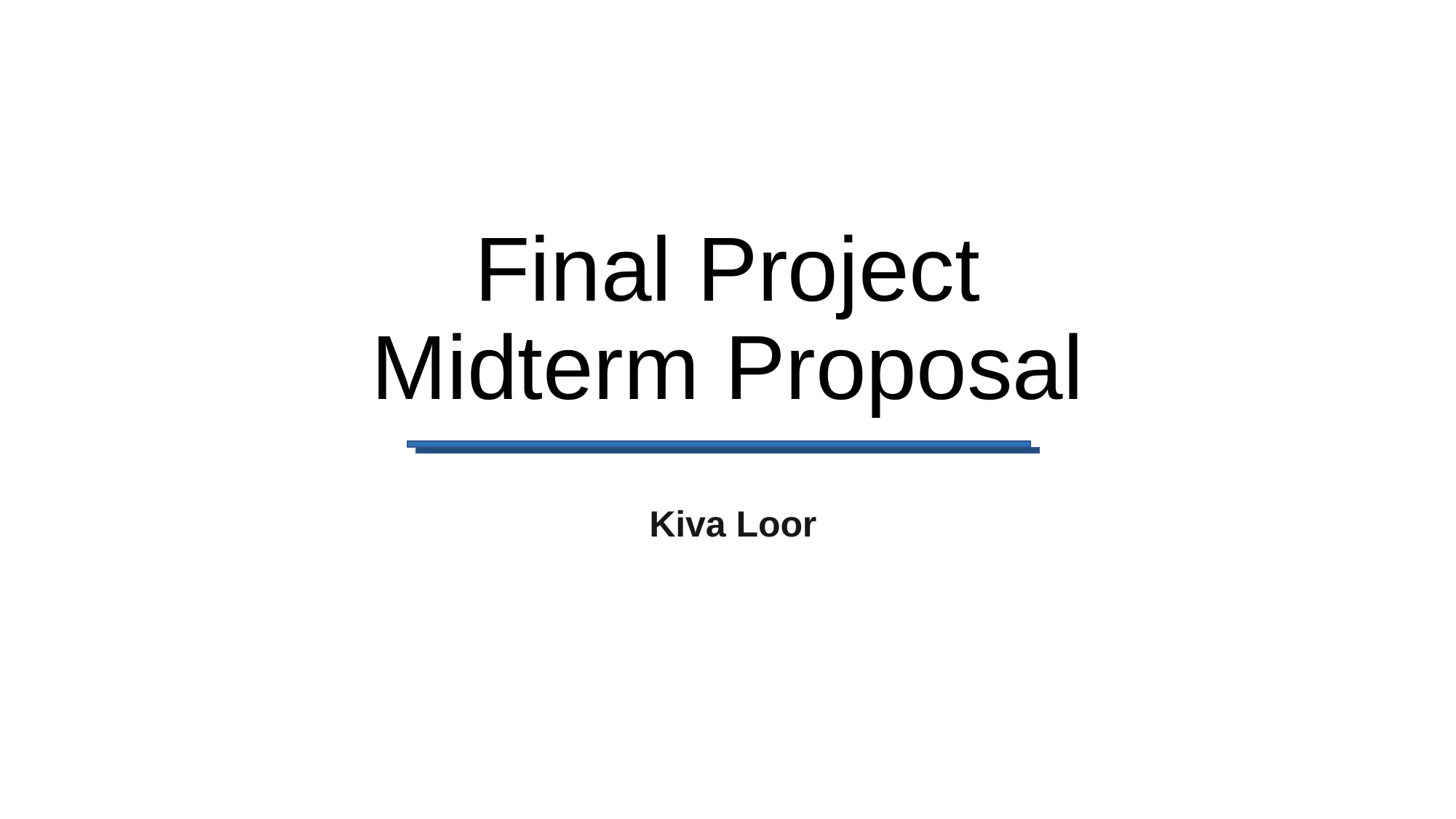

# Final Project Midterm Proposal

Kiva Loor